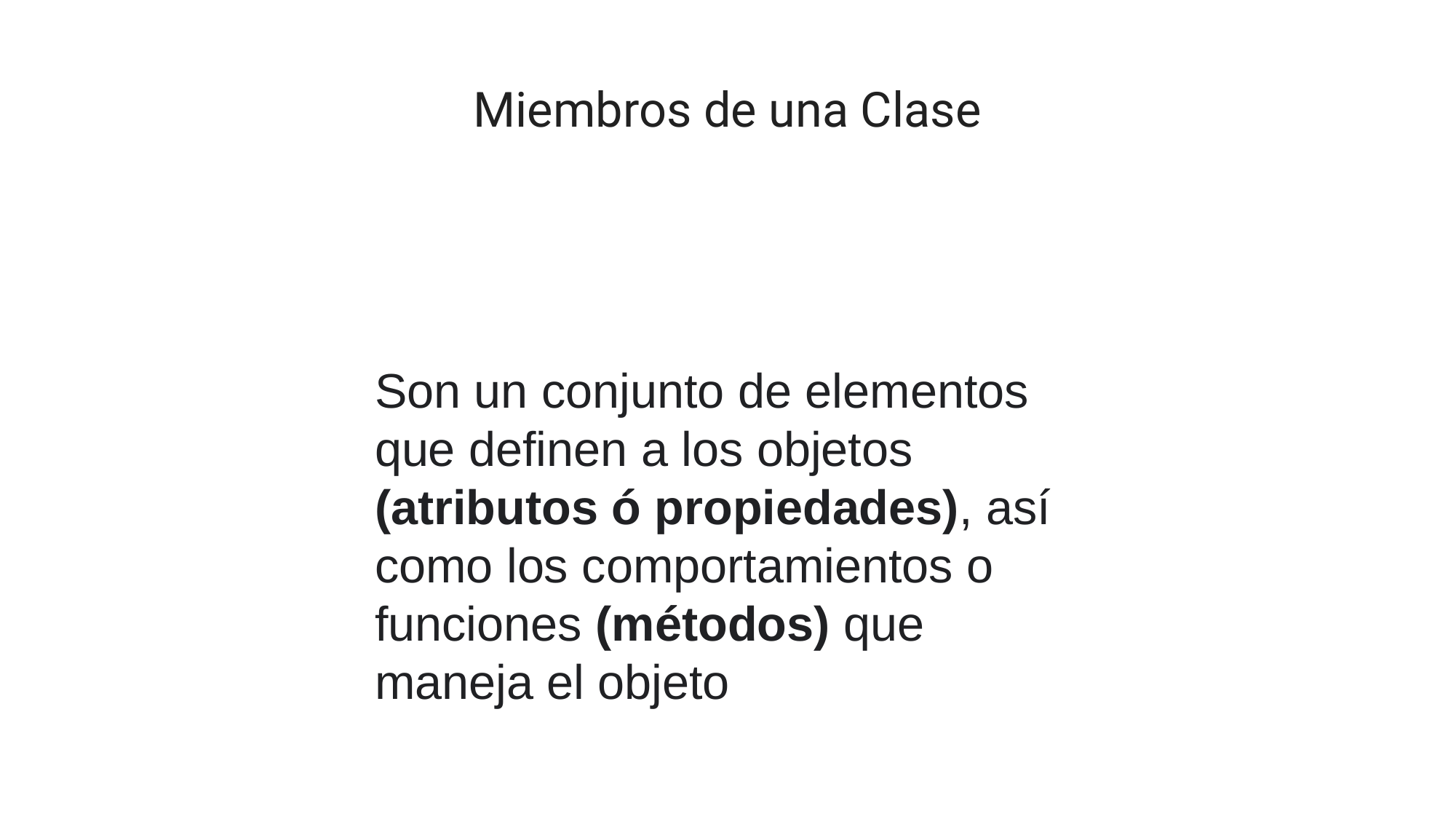

Miembros de una Clase
Son un conjunto de elementos que definen a los objetos (atributos ó propiedades), así como los comportamientos o funciones (métodos) que maneja el objeto